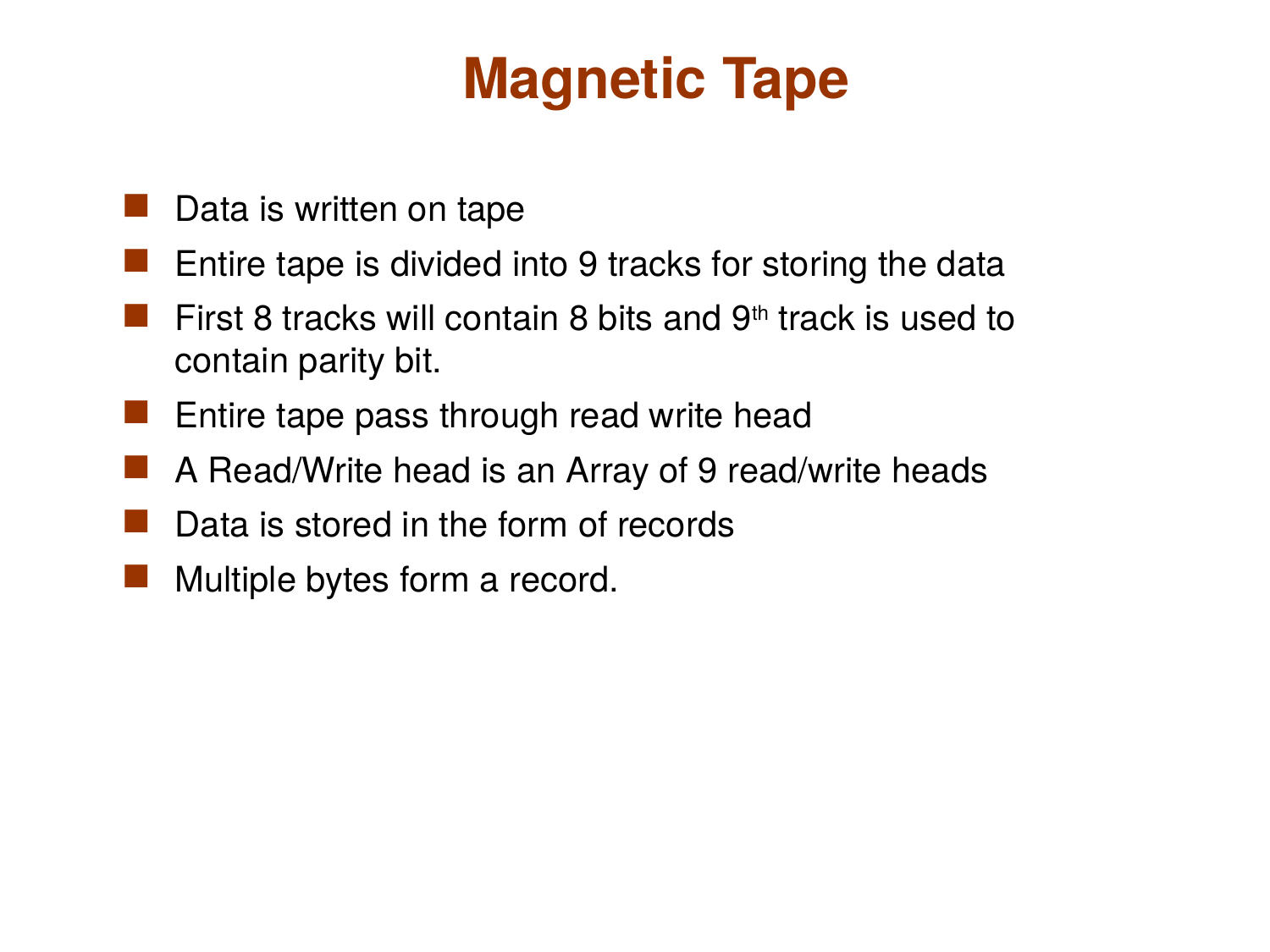

# Magnetic Tape
Data is written on tape
Entire tape is divided into 9 tracks for storing the data
First 8 tracks will contain 8 bits and 9th track is used to contain parity bit.
Entire tape pass through read write head
A Read/Write head is an Array of 9 read/write heads
Data is stored in the form of records
Multiple bytes form a record.